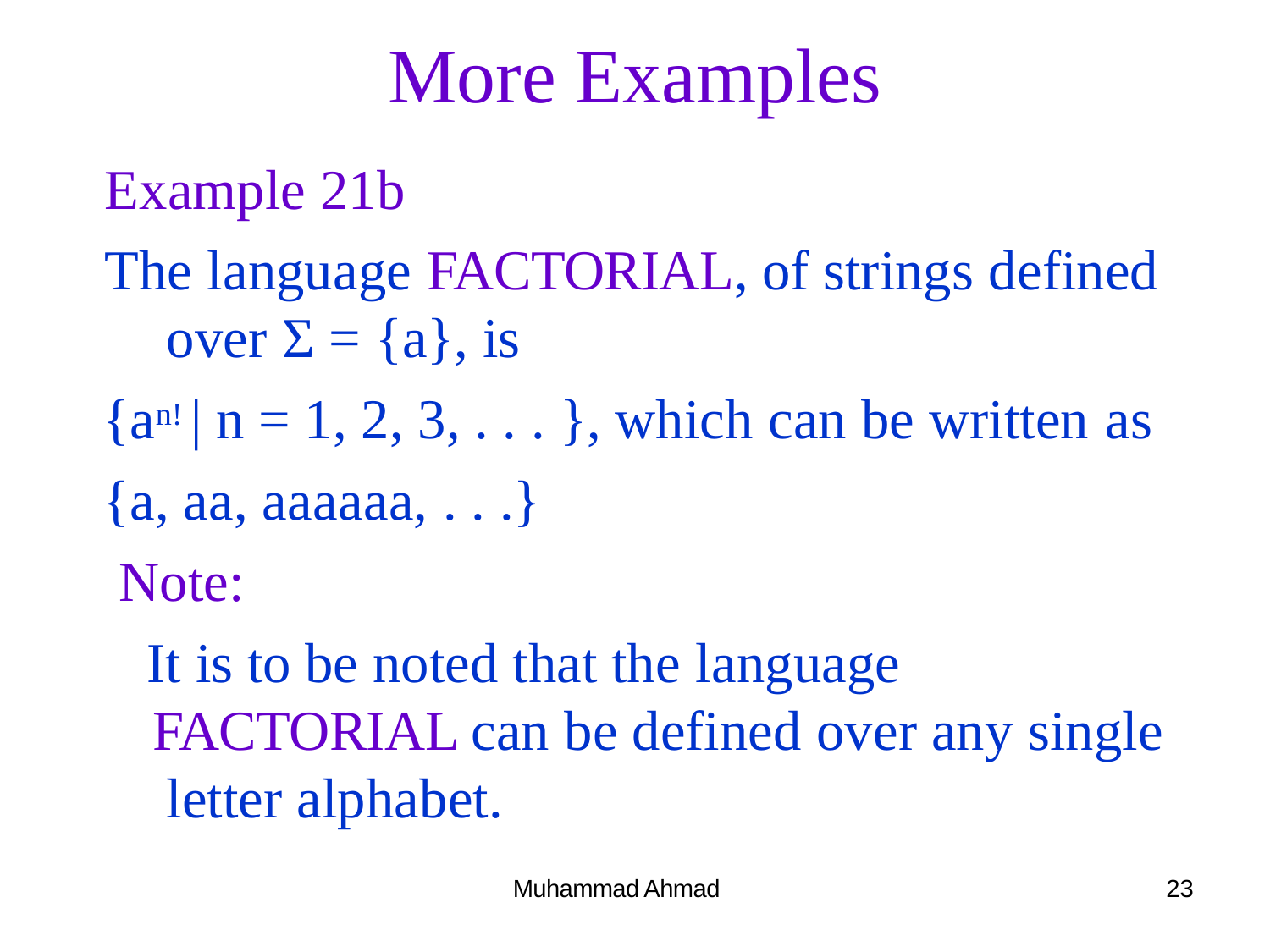

# More Examples
Example 21b
The language FACTORIAL, of strings defined  over Σ = {a}, is
{an! | n = 1, 2, 3, . . . }, which can be written as
{a, aa, aaaaaa, . . .}  Note:
It is to be noted that the language  FACTORIAL can be defined over any single  letter alphabet.
Muhammad Ahmad
23